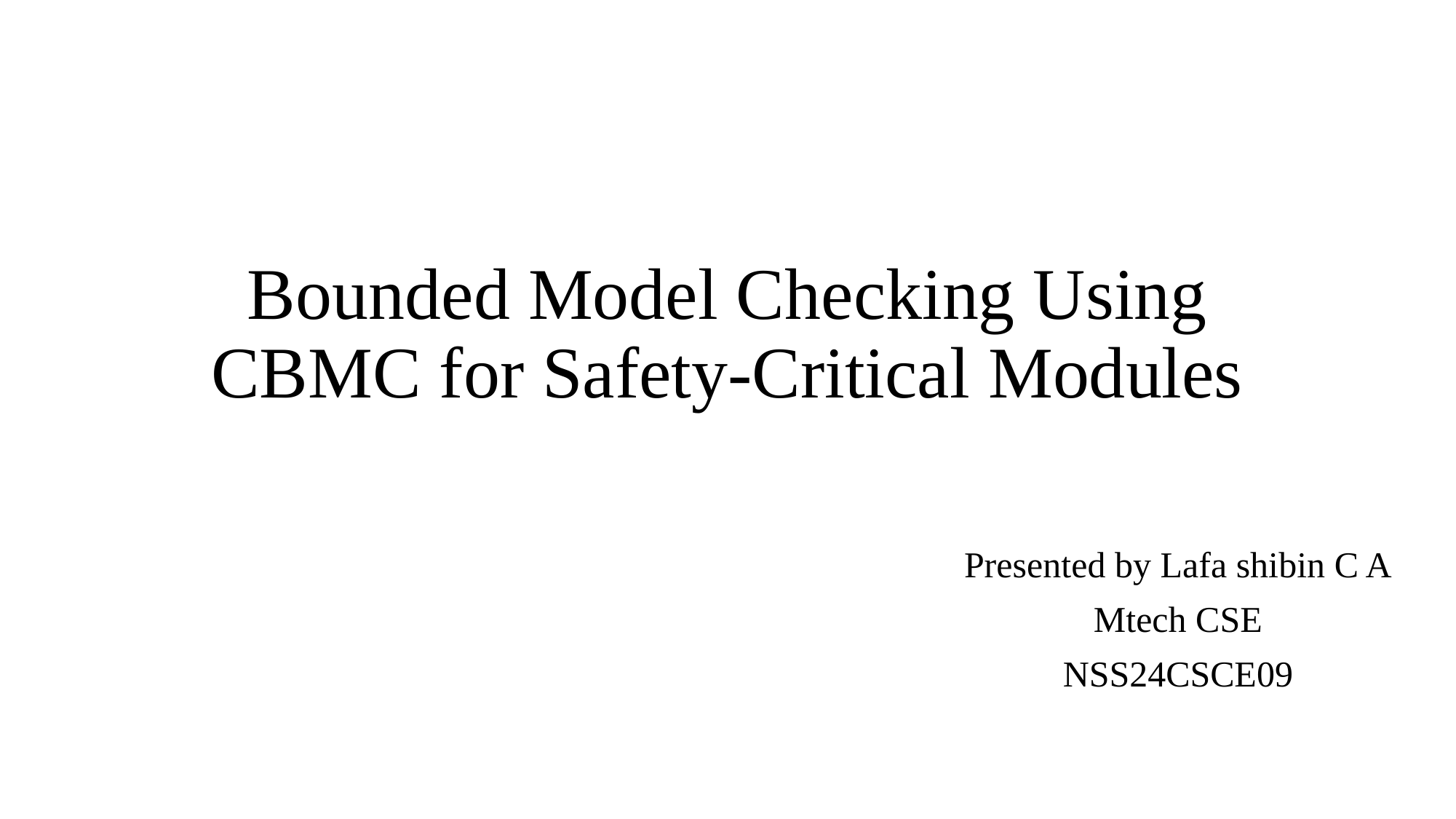

# Bounded Model Checking Using CBMC for Safety-Critical Modules
Presented by Lafa shibin C A
Mtech CSE
NSS24CSCE09